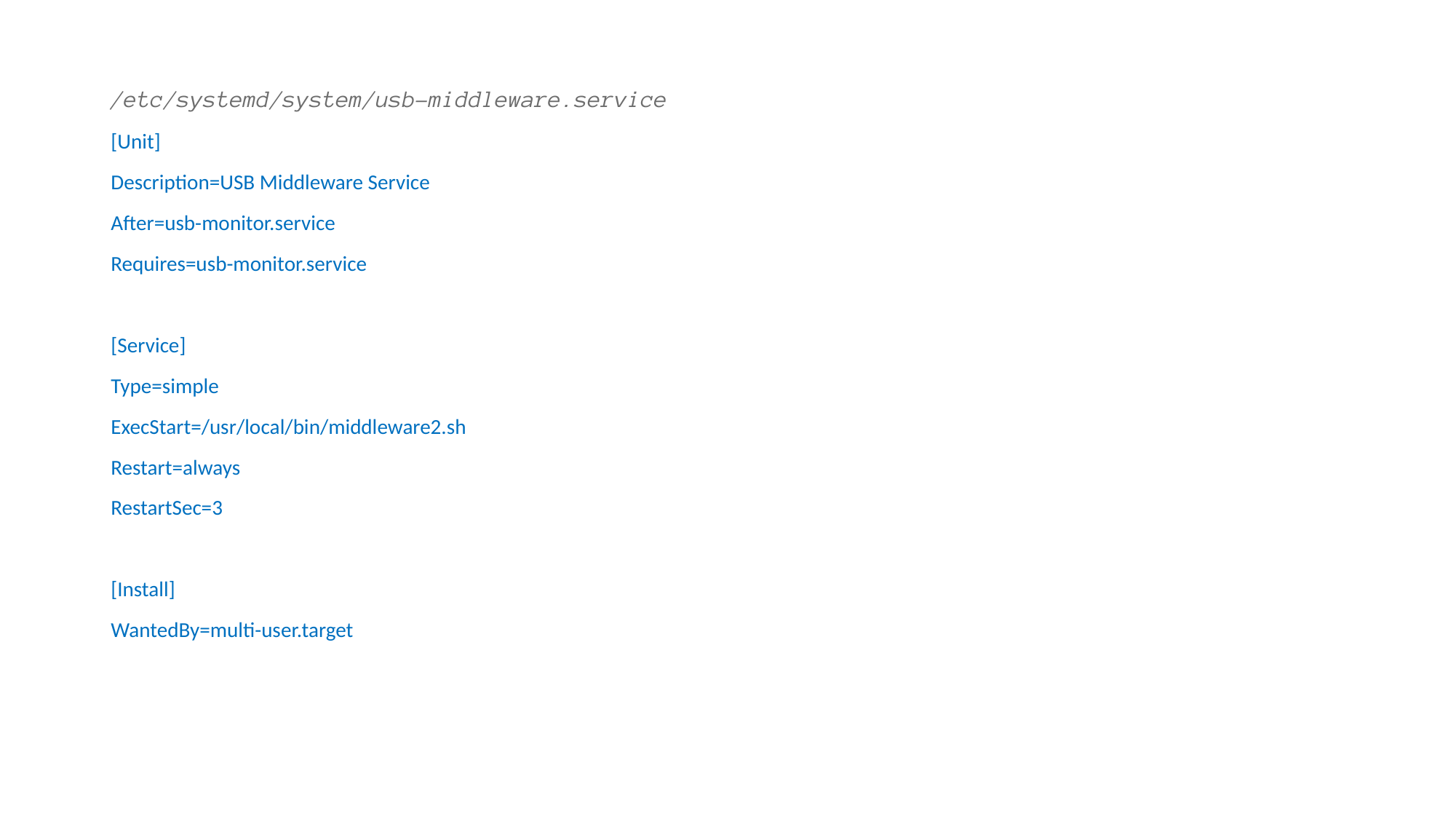

/etc/systemd/system/usb-middleware.service
[Unit]
Description=USB Middleware Service
After=usb-monitor.service
Requires=usb-monitor.service

[Service]
Type=simple
ExecStart=/usr/local/bin/middleware2.sh
Restart=always
RestartSec=3

[Install]
WantedBy=multi-user.target